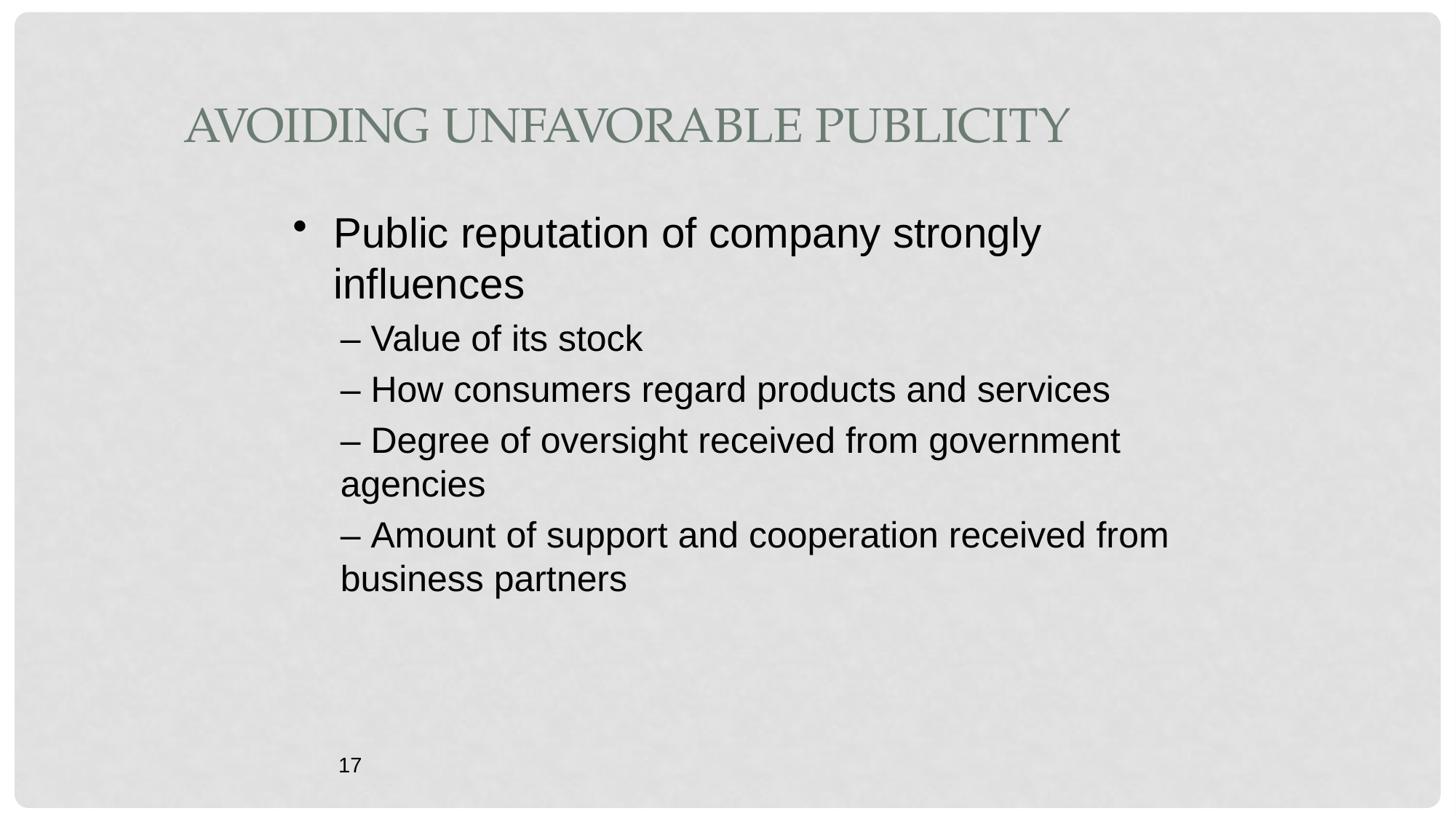

Avoiding Unfavorable Publicity

Public reputation of company strongly influences
– Value of its stock
– How consumers regard products and services
– Degree of oversight received from government agencies
– Amount of support and cooperation received from business partners
17